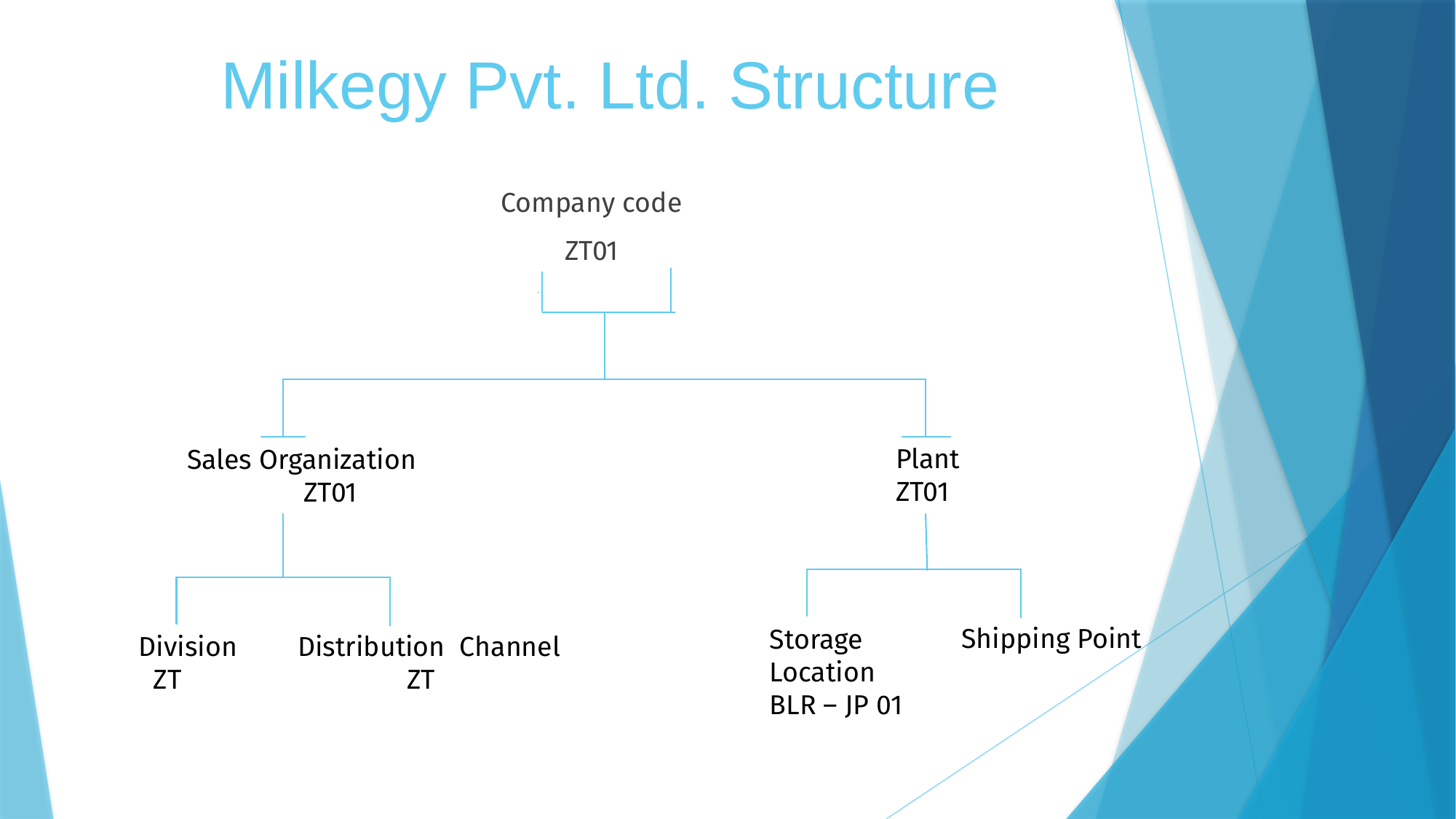

# Milkegy Pvt. Ltd. Structure
Company code
ZT01
Plant
ZT01
Sales Organization
	 ZT01
Shipping Point

Storage Location
BLR – JP 01

Distribution  Channel
	ZT

Division
  ZT